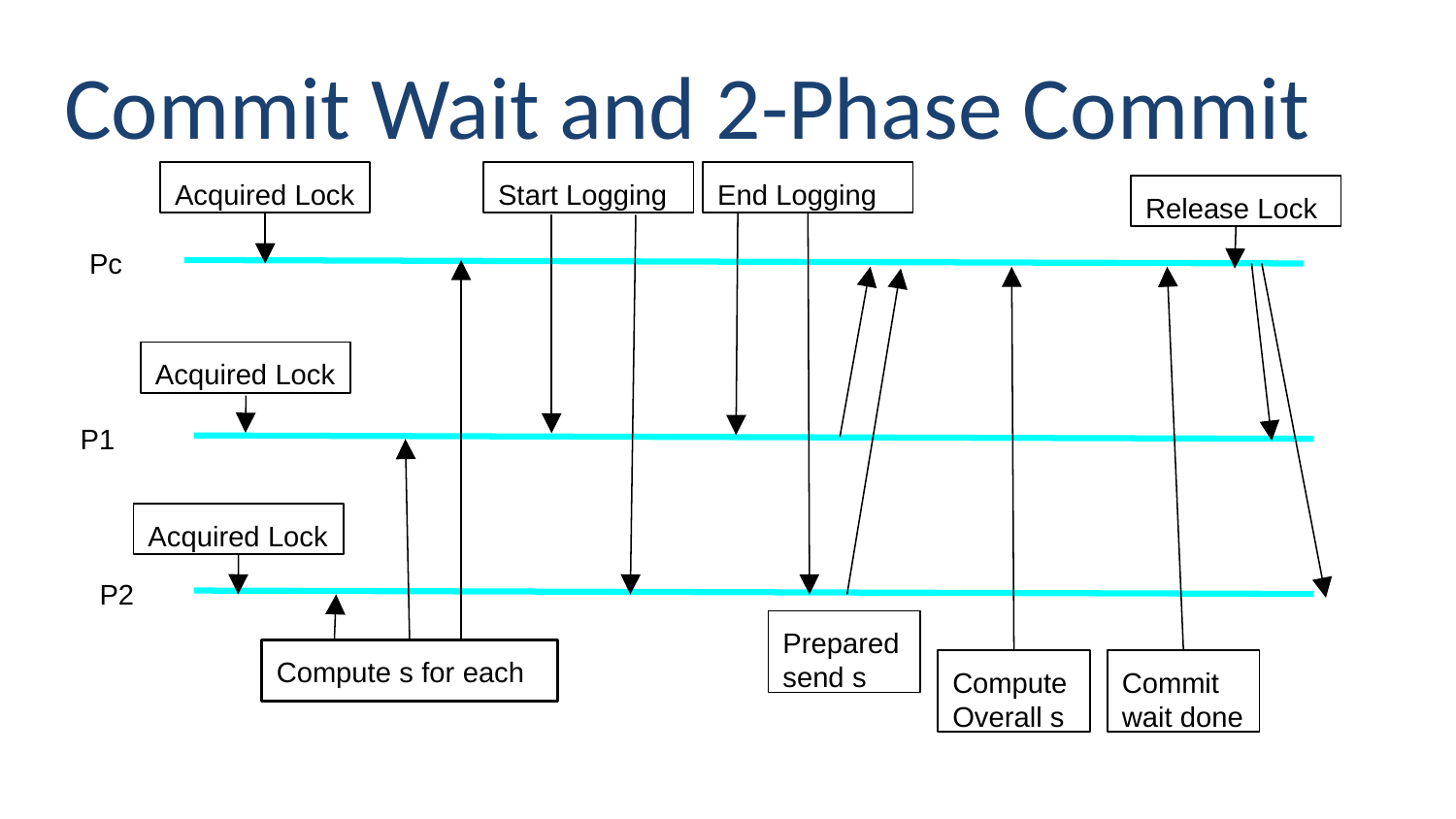

# Commit Wait and 2-Phase Commit
Acquired Lock
Start Logging
End Logging
Release Lock
Pc
Acquired Lock
P1
Acquired Lock
P2
Prepared send s
Compute s for each
Compute Overall s
Commit wait done